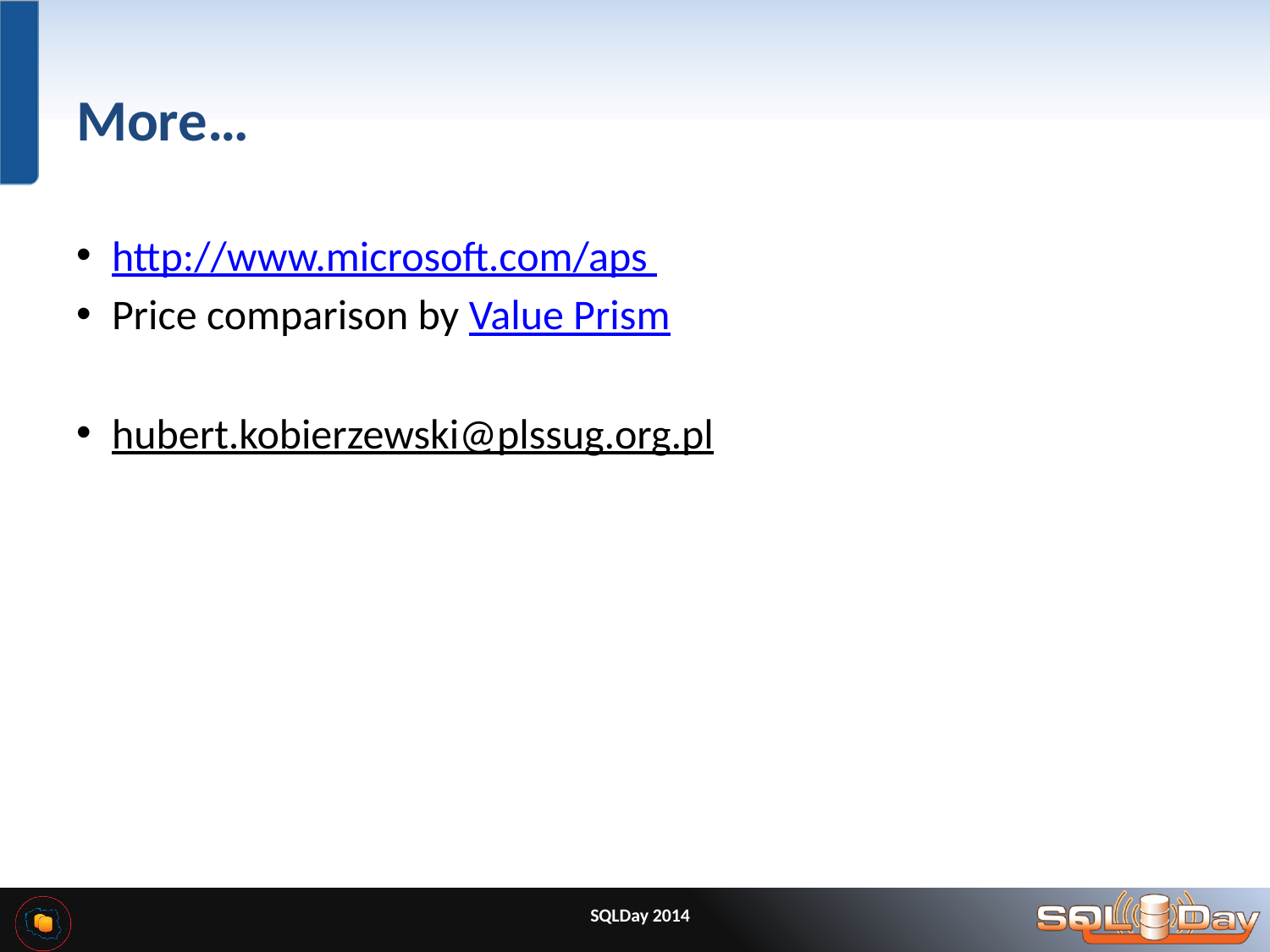

# More…
http://www.microsoft.com/aps
Price comparison by Value Prism

hubert.kobierzewski@plssug.org.pl

SQLDay 2014